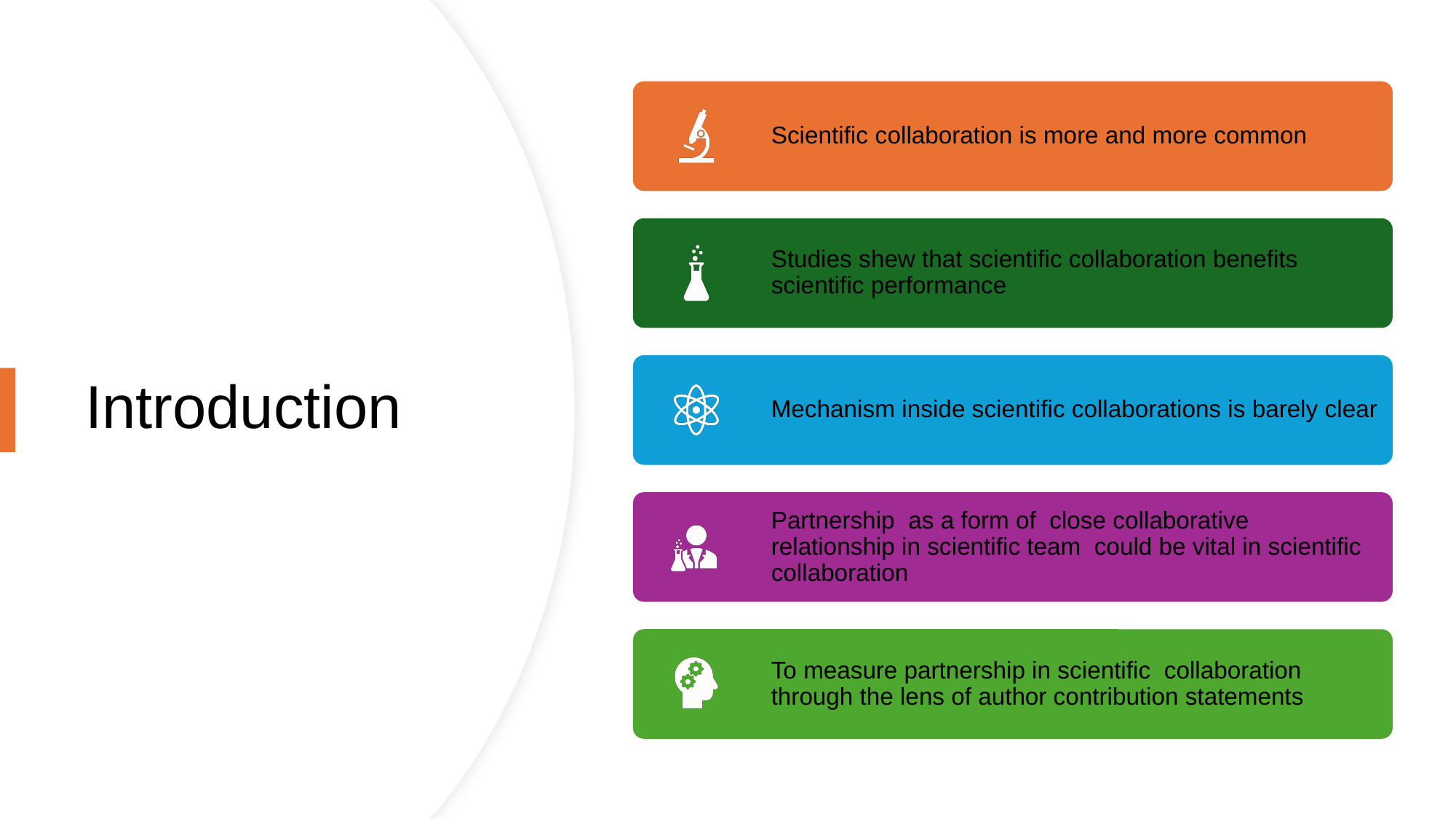

Scientific collaboration is more and more common
Studies shew that scientific collaboration benefits scientific performance
Mechanism inside scientific collaborations is barely clear
Partnership  as a form of  close collaborative  relationship in scientific team  could be vital in scientific collaboration
To measure partnership in scientific  collaboration  through the lens of author contribution statements
# Introduction